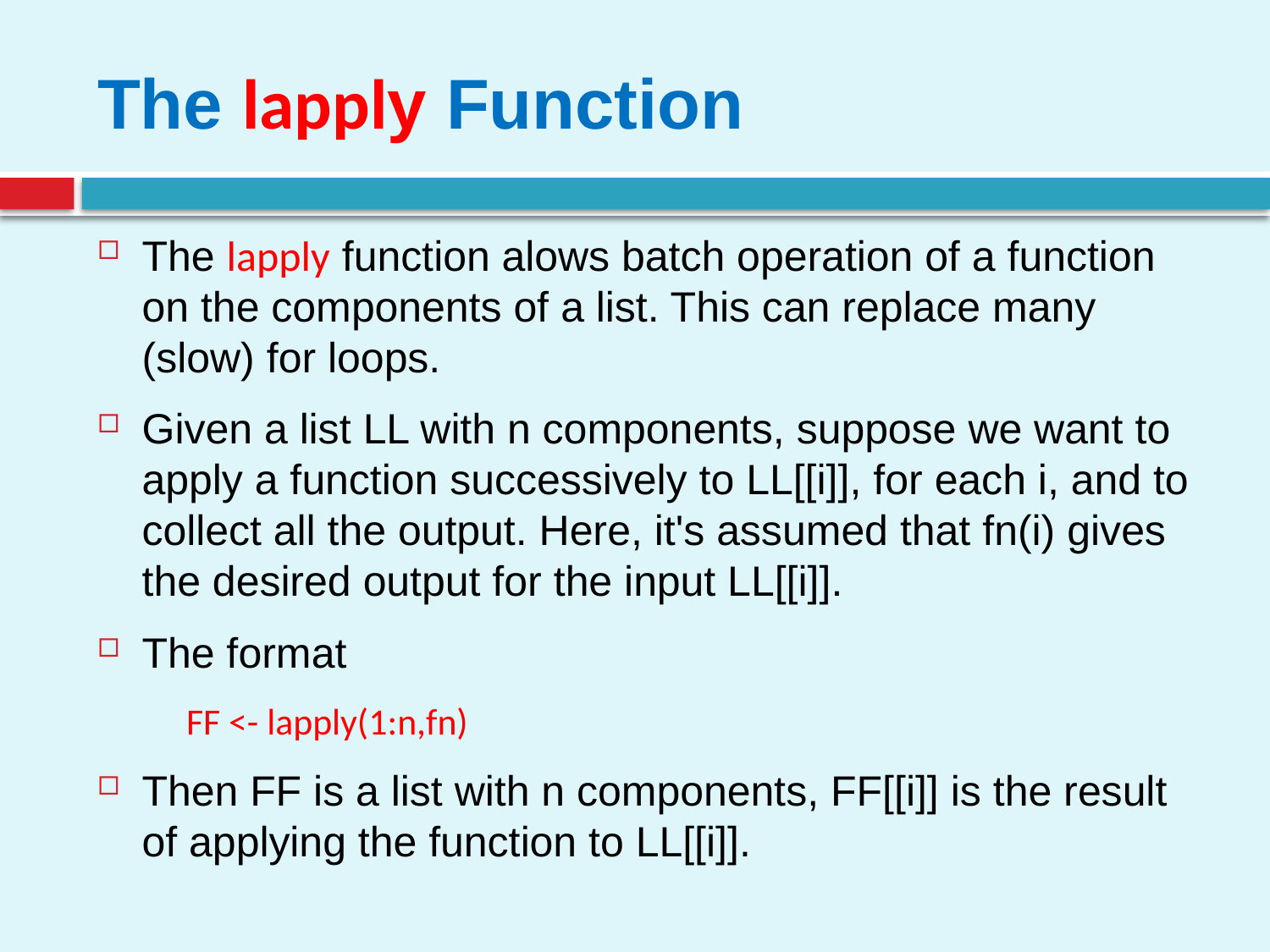

# The lapply Function
The lapply function alows batch operation of a function on the components of a list. This can replace many (slow) for loops.
Given a list LL with n components, suppose we want to apply a function successively to LL[[i]], for each i, and to collect all the output. Here, it's assumed that fn(i) gives the desired output for the input LL[[i]].
The format
	FF <- lapply(1:n,fn)
Then FF is a list with n components, FF[[i]] is the result of applying the function to LL[[i]].